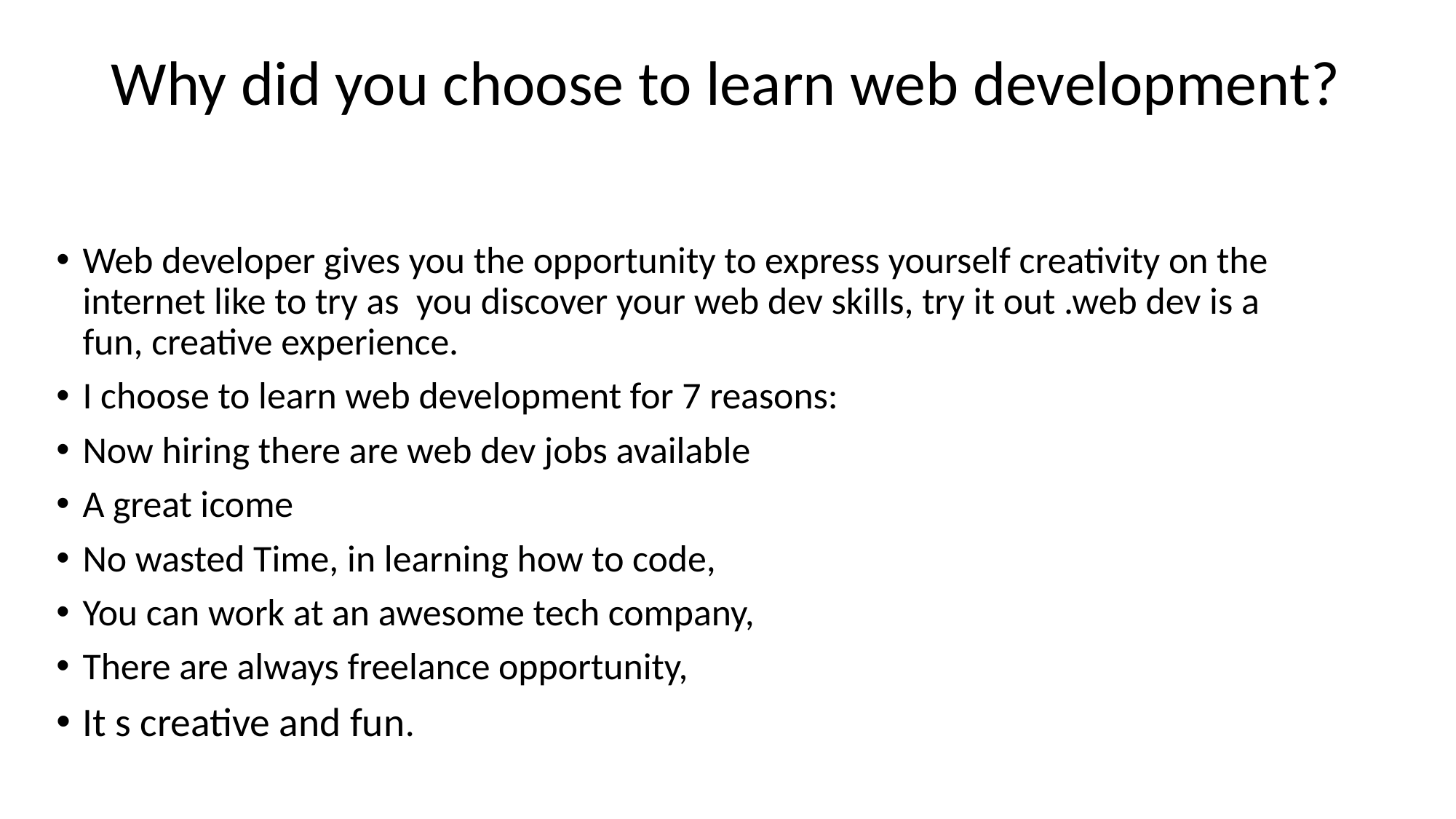

# Why did you choose to learn web development?
Web developer gives you the opportunity to express yourself creativity on the internet like to try as  you discover your web dev skills, try it out .web dev is a fun, creative experience.
I choose to learn web development for 7 reasons:
Now hiring there are web dev jobs available
A great icome
No wasted Time, in learning how to code,
You can work at an awesome tech company,
There are always freelance opportunity,
It s creative and fun.